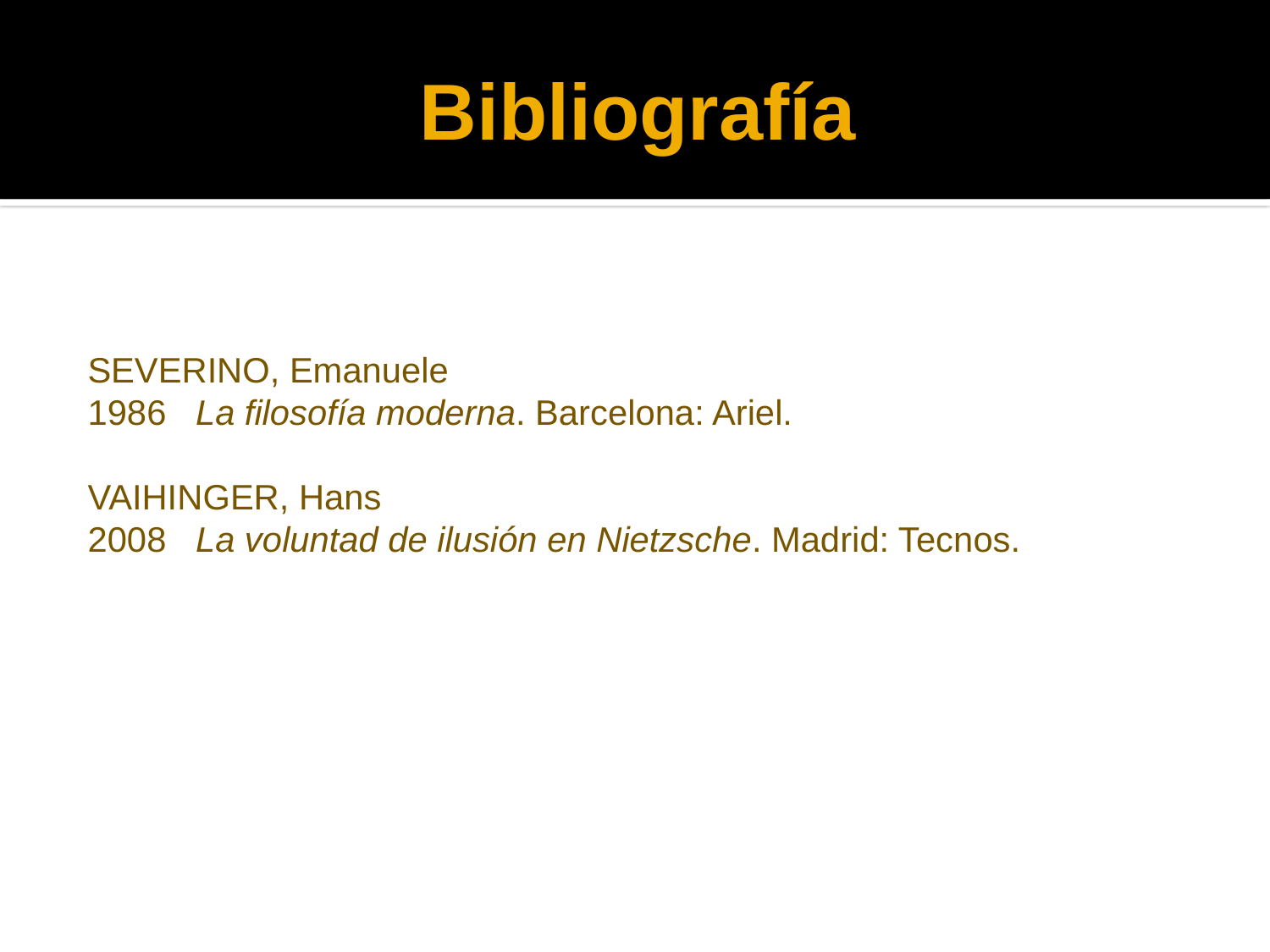

# Bibliografía

SEVERINO, Emanuele
1986   La filosofía moderna. Barcelona: Ariel.

VAIHINGER, Hans
2008   La voluntad de ilusión en Nietzsche. Madrid: Tecnos.